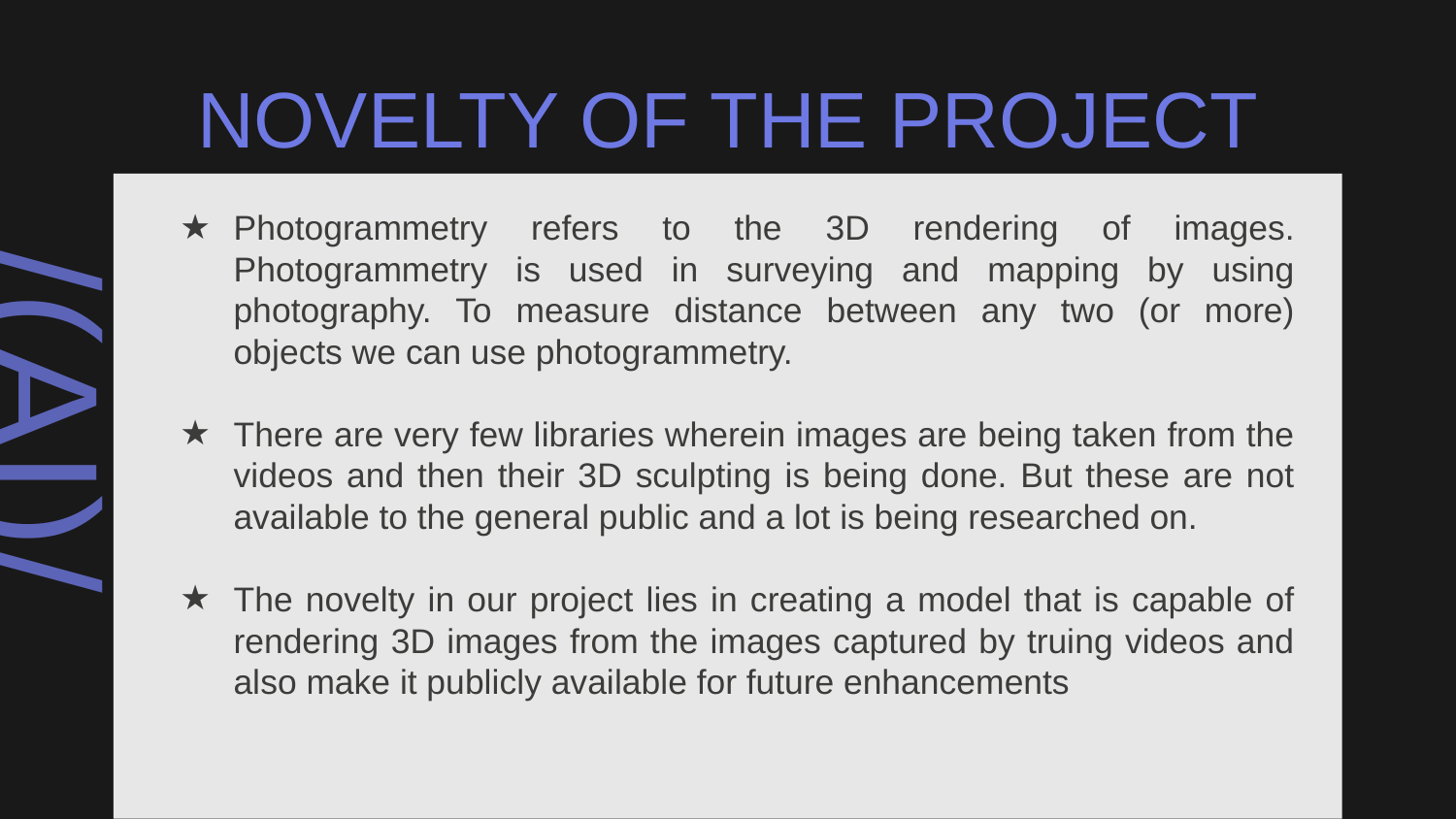

# NOVELTY OF THE PROJECT
Photogrammetry refers to the 3D rendering of images. Photogrammetry is used in surveying and mapping by using photography. To measure distance between any two (or more) objects we can use photogrammetry.

There are very few libraries wherein images are being taken from the videos and then their 3D sculpting is being done. But these are not available to the general public and a lot is being researched on.

The novelty in our project lies in creating a model that is capable of rendering 3D images from the images captured by truing videos and also make it publicly available for future enhancements